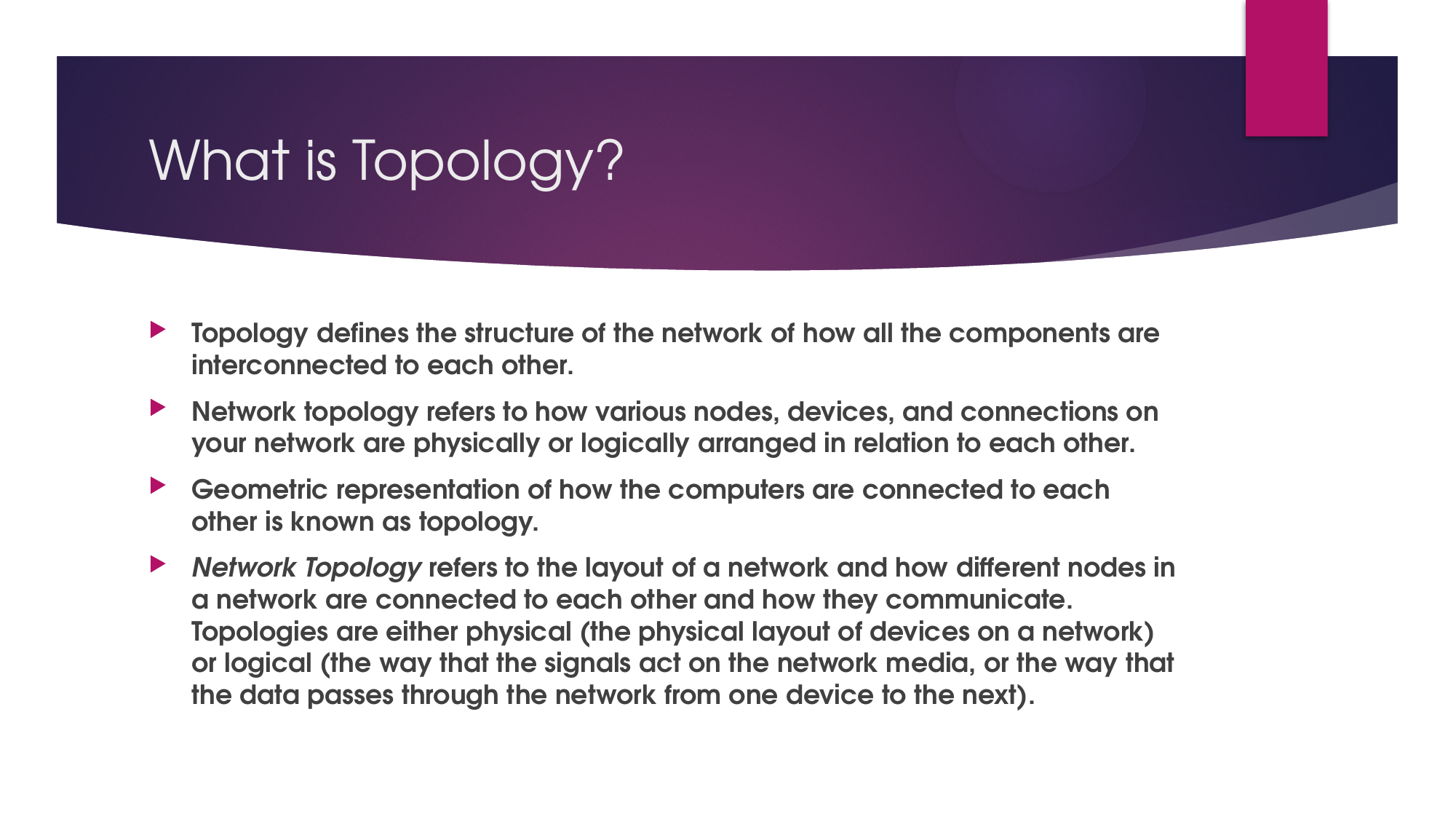

# What is Topology?
Topology defines the structure of the network of how all the components are interconnected to each other.
Network topology refers to how various nodes, devices, and connections on your network are physically or logically arranged in relation to each other.
Geometric representation of how the computers are connected to each other is known as topology.
Network Topology refers to the layout of a network and how different nodes in a network are connected to each other and how they communicate. Topologies are either physical (the physical layout of devices on a network) or logical (the way that the signals act on the network media, or the way that the data passes through the network from one device to the next).